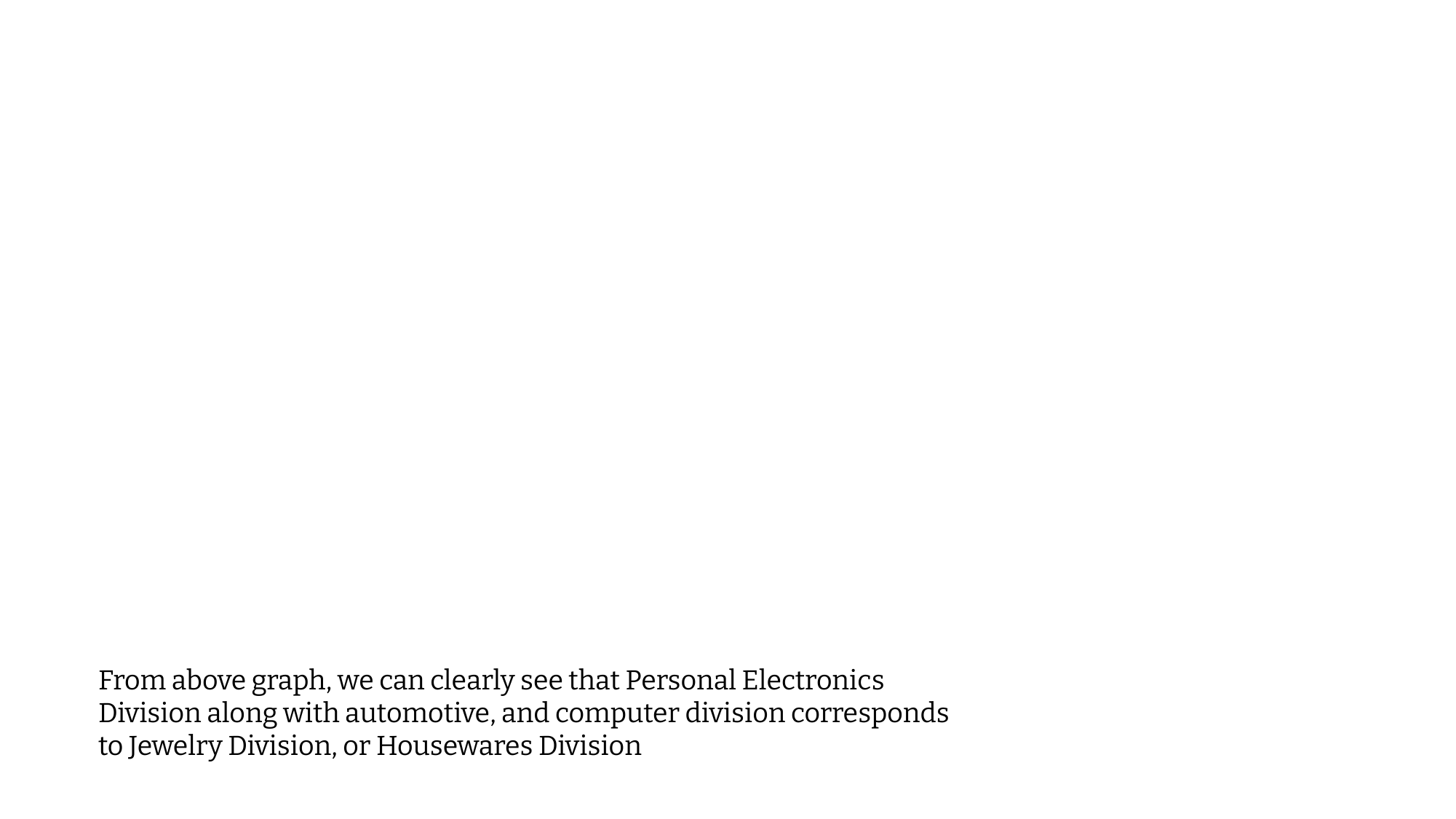

From above graph, we can clearly see that Personal Electronics Division along with automotive, and computer division corresponds to Jewelry Division, or Housewares Division